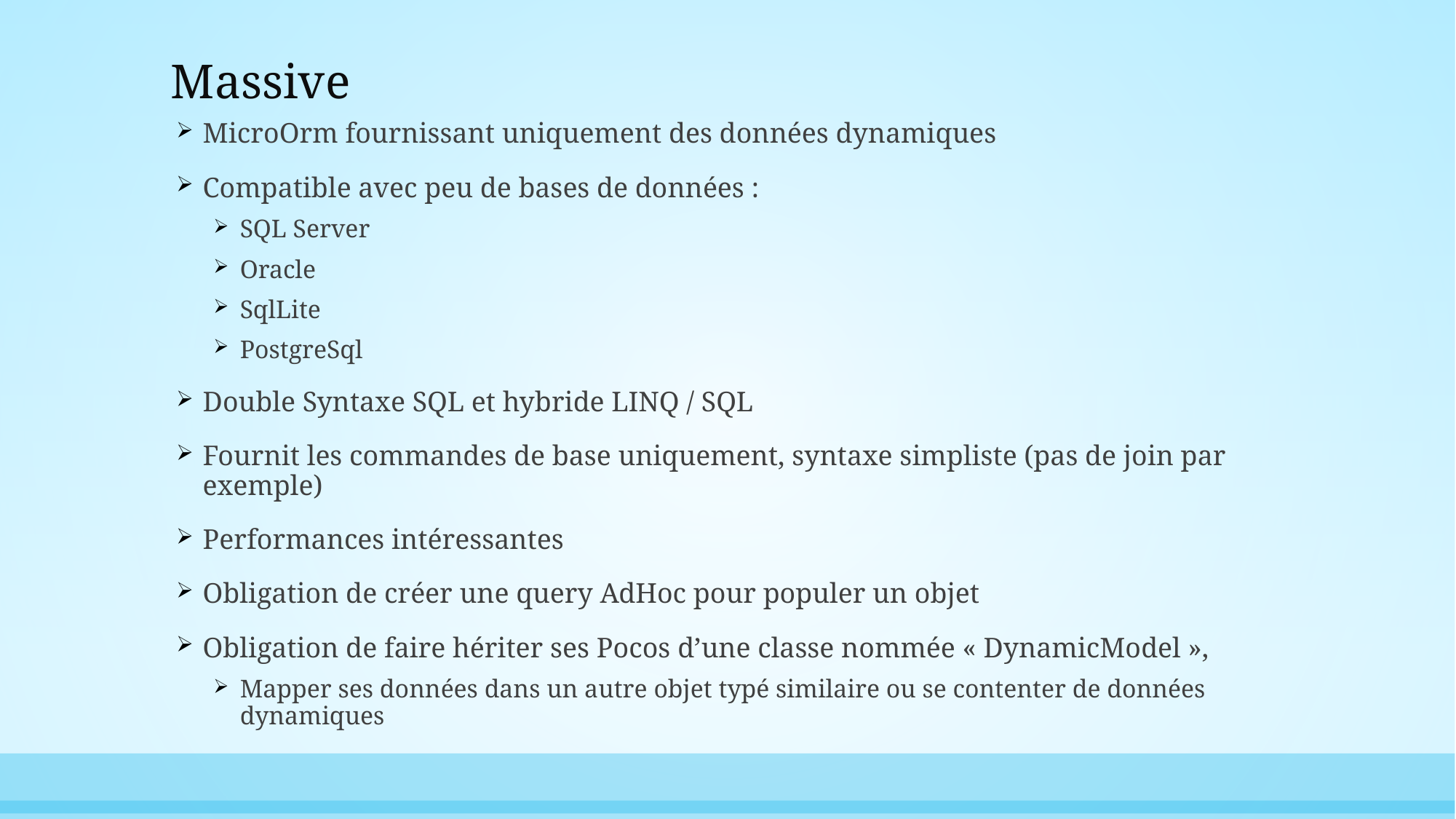

# Massive
MicroOrm fournissant uniquement des données dynamiques
Compatible avec peu de bases de données :
SQL Server
Oracle
SqlLite
PostgreSql
Double Syntaxe SQL et hybride LINQ / SQL
Fournit les commandes de base uniquement, syntaxe simpliste (pas de join par exemple)
Performances intéressantes
Obligation de créer une query AdHoc pour populer un objet
Obligation de faire hériter ses Pocos d’une classe nommée « DynamicModel »,
Mapper ses données dans un autre objet typé similaire ou se contenter de données dynamiques